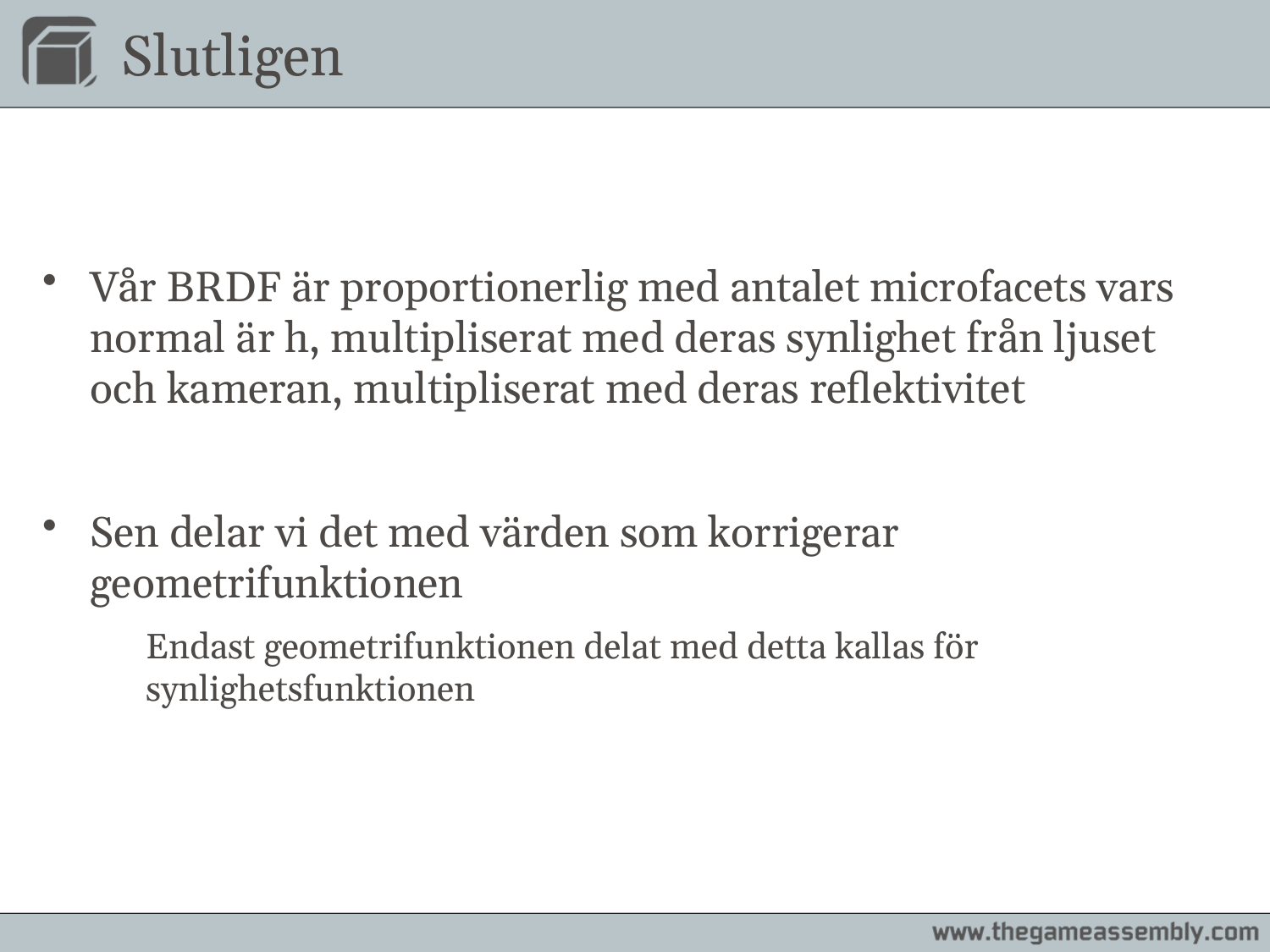

# Slutligen

Vår BRDF är proportionerlig med antalet microfacets vars normal är h, multipliserat med deras synlighet från ljuset och kameran, multipliserat med deras reflektivitet

Sen delar vi det med värden som korrigerar geometrifunktionen
	Endast geometrifunktionen delat med detta kallas för synlighetsfunktionen